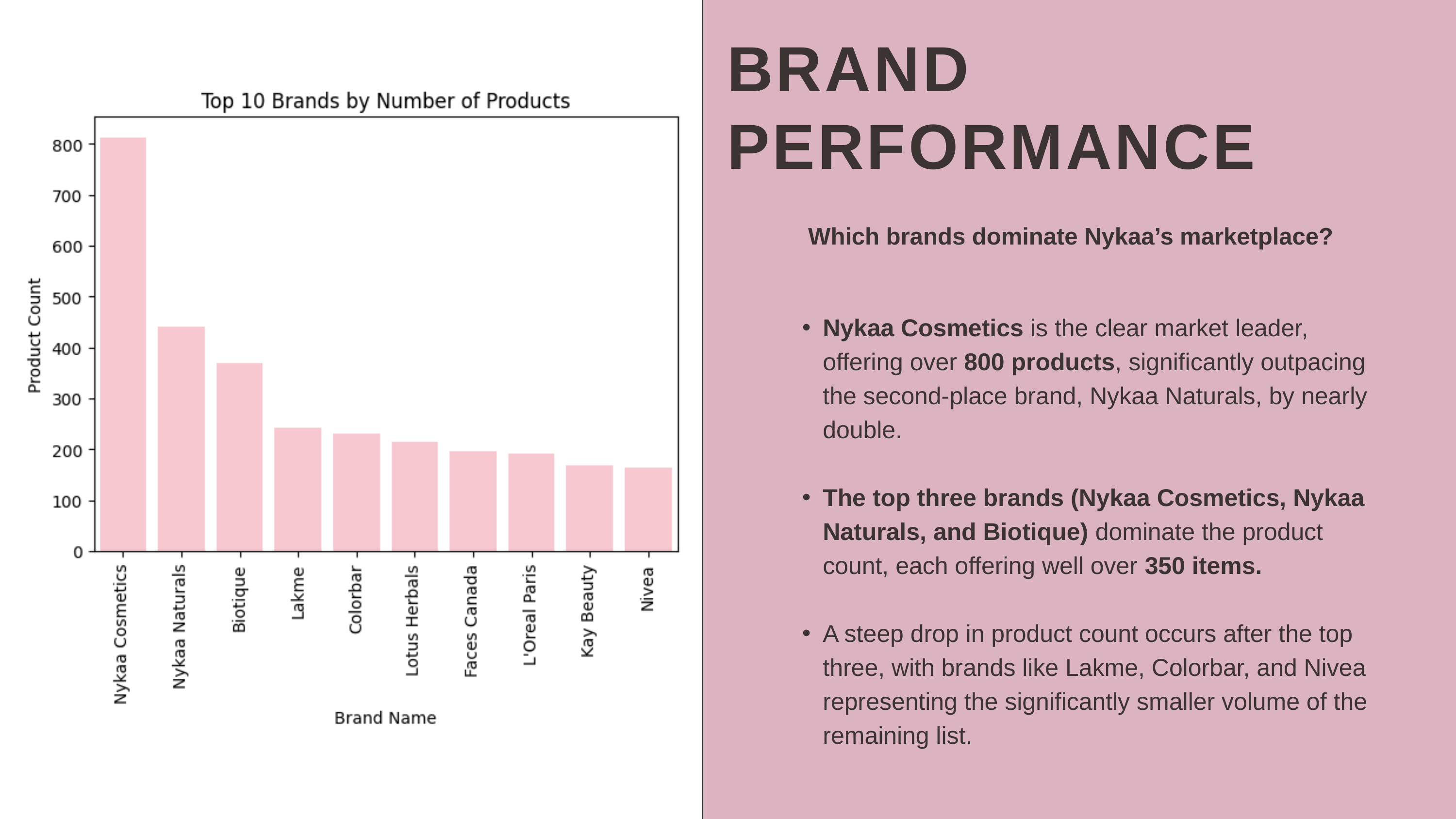

BRAND PERFORMANCE

Which brands dominate Nykaa’s marketplace?
Nykaa Cosmetics is the clear market leader, offering over 800 products, significantly outpacing the second-place brand, Nykaa Naturals, by nearly double.

The top three brands (Nykaa Cosmetics, Nykaa Naturals, and Biotique) dominate the product count, each offering well over 350 items.

A steep drop in product count occurs after the top three, with brands like Lakme, Colorbar, and Nivea representing the significantly smaller volume of the remaining list.